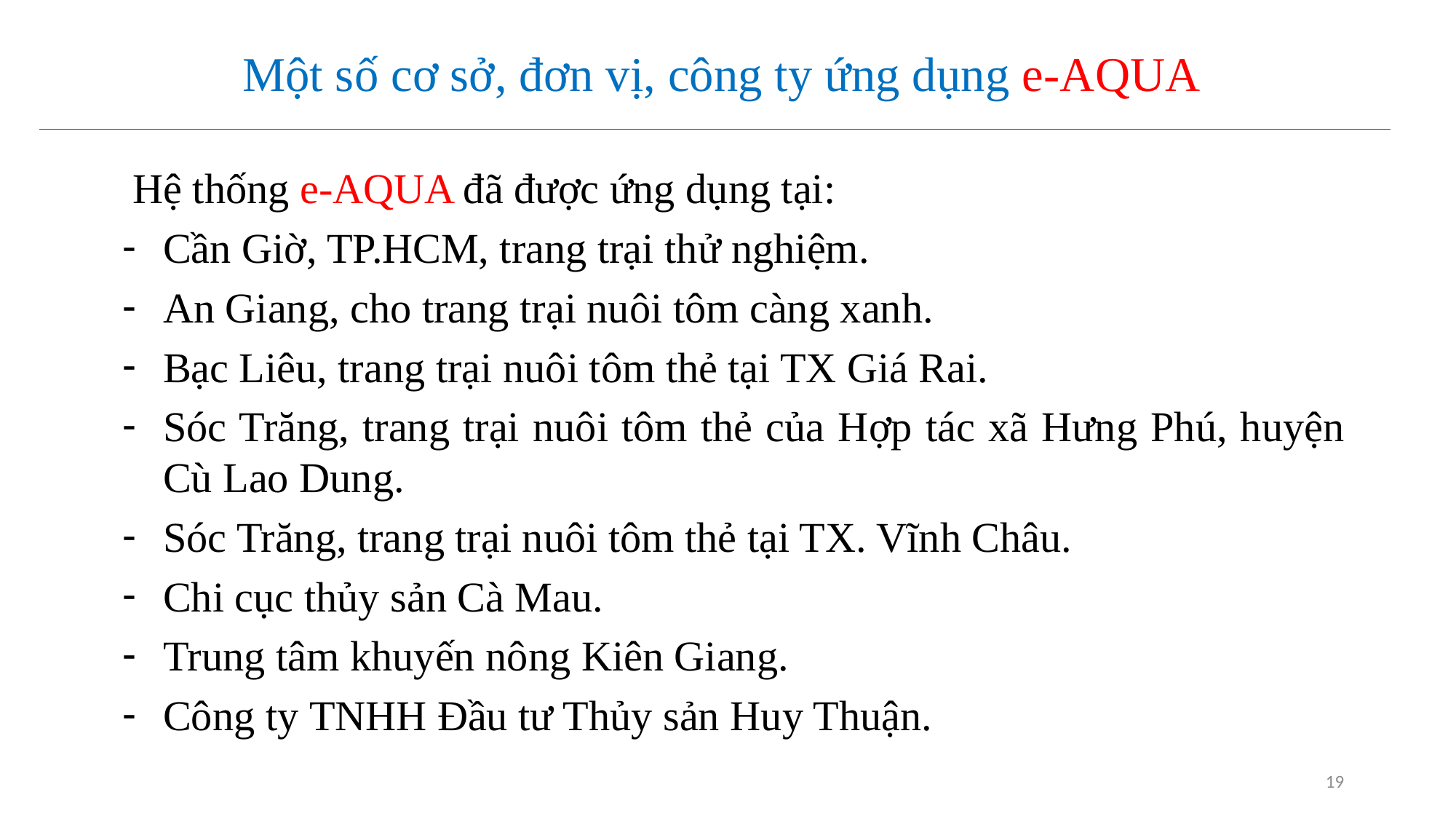

Một số cơ sở, đơn vị, công ty ứng dụng e-AQUA
 Hệ thống e-AQUA đã được ứng dụng tại:
Cần Giờ, TP.HCM, trang trại thử nghiệm.
An Giang, cho trang trại nuôi tôm càng xanh.
Bạc Liêu, trang trại nuôi tôm thẻ tại TX Giá Rai.
Sóc Trăng, trang trại nuôi tôm thẻ của Hợp tác xã Hưng Phú, huyện Cù Lao Dung.
Sóc Trăng, trang trại nuôi tôm thẻ tại TX. Vĩnh Châu.
Chi cục thủy sản Cà Mau.
Trung tâm khuyến nông Kiên Giang.
Công ty TNHH Đầu tư Thủy sản Huy Thuận.

19